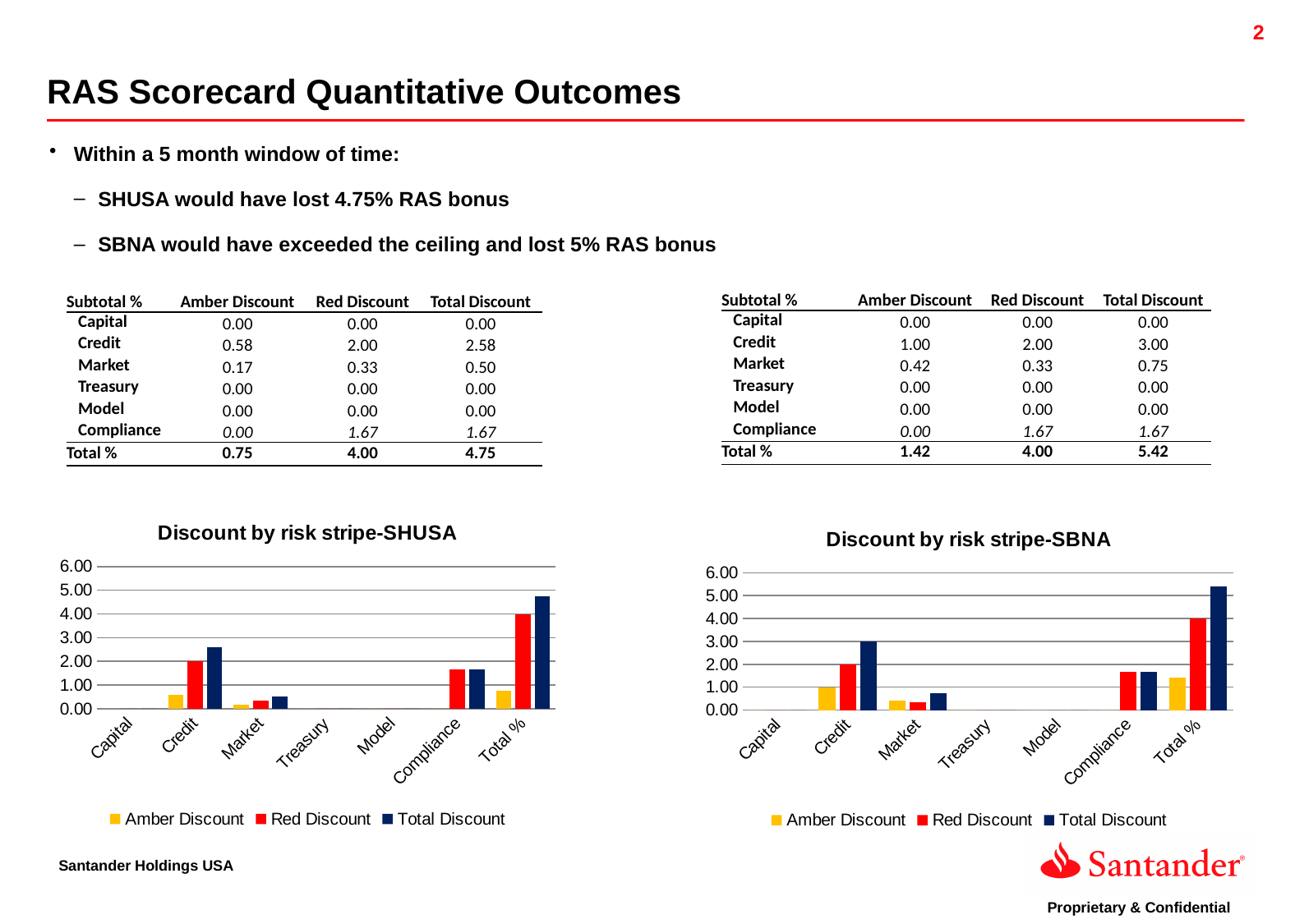

RAS Scorecard Quantitative Outcomes
Within a 5 month window of time:
SHUSA would have lost 4.75% RAS bonus
SBNA would have exceeded the ceiling and lost 5% RAS bonus
| Subtotal % | Amber Discount | Red Discount | Total Discount |
| --- | --- | --- | --- |
| Capital | 0.00 | 0.00 | 0.00 |
| Credit | 1.00 | 2.00 | 3.00 |
| Market | 0.42 | 0.33 | 0.75 |
| Treasury | 0.00 | 0.00 | 0.00 |
| Model | 0.00 | 0.00 | 0.00 |
| Compliance | 0.00 | 1.67 | 1.67 |
| Total % | 1.42 | 4.00 | 5.42 |
| Subtotal % | Amber Discount | Red Discount | Total Discount |
| --- | --- | --- | --- |
| Capital | 0.00 | 0.00 | 0.00 |
| Credit | 0.58 | 2.00 | 2.58 |
| Market | 0.17 | 0.33 | 0.50 |
| Treasury | 0.00 | 0.00 | 0.00 |
| Model | 0.00 | 0.00 | 0.00 |
| Compliance | 0.00 | 1.67 | 1.67 |
| Total % | 0.75 | 4.00 | 4.75 |

### Chart: Discount by risk stripe-SHUSA

| Category | Amber Discount | Red Discount | Total Discount |
|---|---|---|---|
| Capital | 0.0 | 0.0 | 0.0 |
| Credit | 0.5833333333333333 | 1.9999999999999998 | 2.583333333333333 |
| Market | 0.16666666666666666 | 0.3333333333333333 | 0.5 |
| Treasury | 0.0 | 0.0 | 0.0 |
| Model | 0.0 | 0.0 | 0.0 |
| Compliance | 0.0 | 1.6666666666666665 | 1.6666666666666665 |
| Total % | 0.7499999999999999 | 3.9999999999999996 | 4.75 |

### Chart: Discount by risk stripe-SBNA

| Category | Amber Discount | Red Discount | Total Discount |
|---|---|---|---|
| Capital | 0.0 | 0.0 | 0.0 |
| Credit | 1.0 | 1.9999999999999998 | 2.9999999999999996 |
| Market | 0.41666666666666663 | 0.3333333333333333 | 0.75 |
| Treasury | 0.0 | 0.0 | 0.0 |
| Model | 0.0 | 0.0 | 0.0 |
| Compliance | 0.0 | 1.6666666666666665 | 1.6666666666666665 |
| Total % | 1.4166666666666665 | 3.9999999999999996 | 5.416666666666666 |